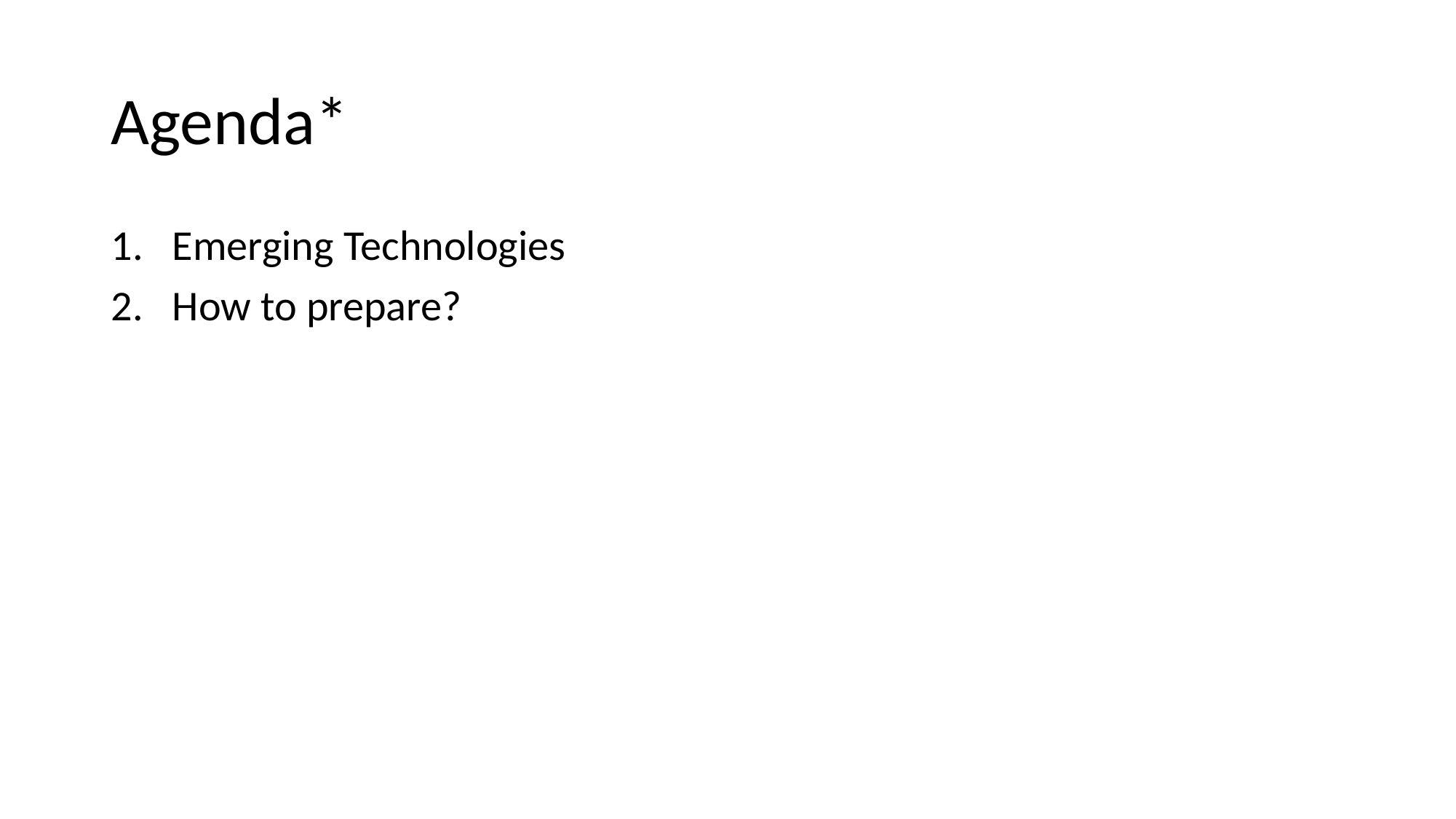

# Agenda*
Emerging Technologies
How to prepare?